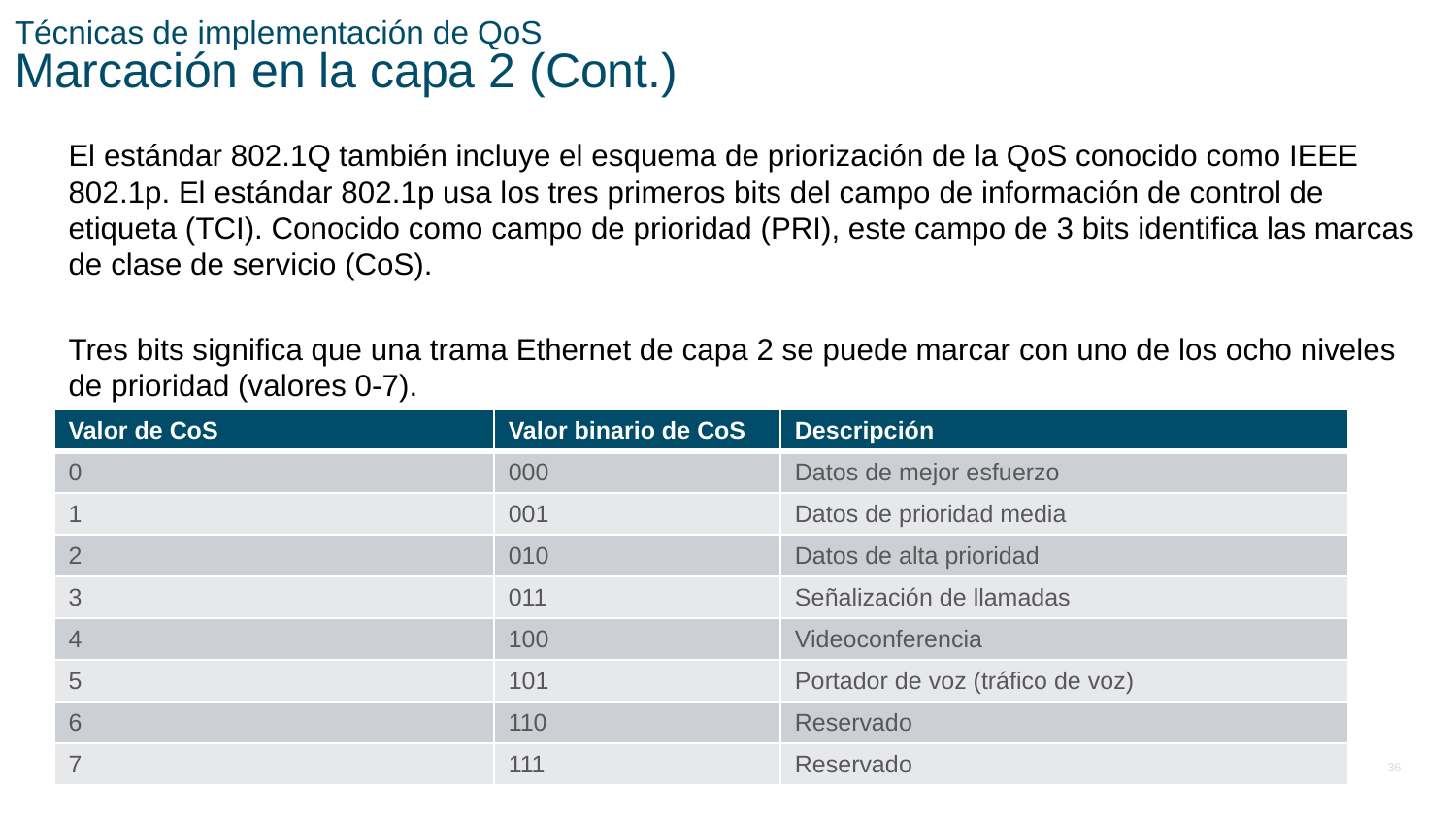

# Técnicas de implementación de QoS Marcación en la capa 2 (Cont.)
El estándar 802.1Q también incluye el esquema de priorización de la QoS conocido como IEEE 802.1p. El estándar 802.1p usa los tres primeros bits del campo de información de control de etiqueta (TCI). Conocido como campo de prioridad (PRI), este campo de 3 bits identifica las marcas de clase de servicio (CoS).

Tres bits significa que una trama Ethernet de capa 2 se puede marcar con uno de los ocho niveles de prioridad (valores 0-7).
| Valor de CoS | Valor binario de CoS | Descripción |
| --- | --- | --- |
| 0 | 000 | Datos de mejor esfuerzo |
| 1 | 001 | Datos de prioridad media |
| 2 | 010 | Datos de alta prioridad |
| 3 | 011 | Señalización de llamadas |
| 4 | 100 | Videoconferencia |
| 5 | 101 | Portador de voz (tráfico de voz) |
| 6 | 110 | Reservado |
| 7 | 111 | Reservado |